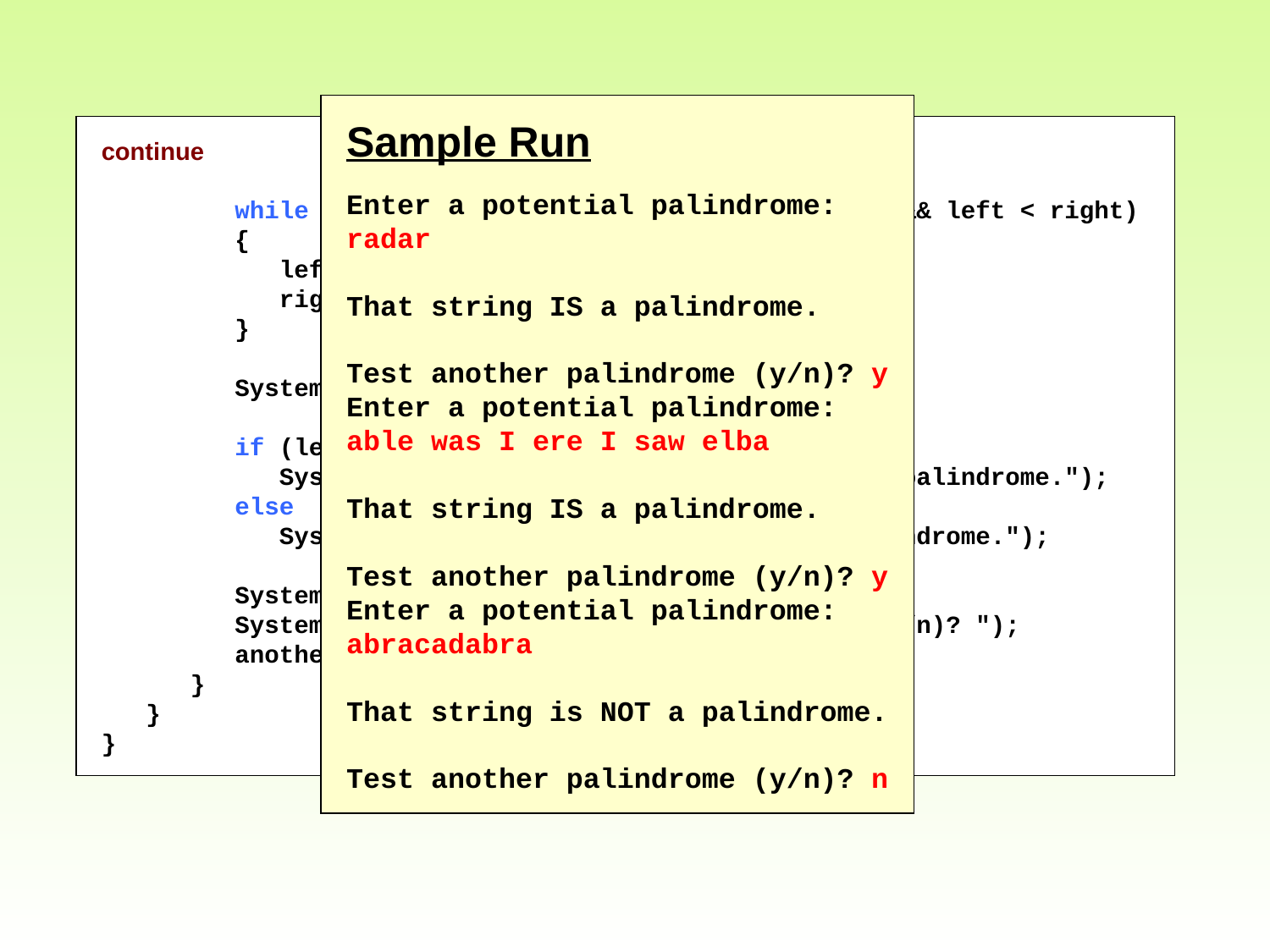

Sample Run
Enter a potential palindrome:
radar

That string IS a palindrome.

Test another palindrome (y/n)? y
Enter a potential palindrome:
able was I ere I saw elba

That string IS a palindrome.

Test another palindrome (y/n)? y
Enter a potential palindrome:
abracadabra

That string is NOT a palindrome.

Test another palindrome (y/n)? n
continue

         while (str.charAt(left) == str.charAt(right) && left < right)
         {
            left++;
            right--;
         }

         System.out.println();

         if (left < right)
            System.out.println ("That string is NOT a palindrome.");
         else
            System.out.println ("That string IS a palindrome.");

         System.out.println();
         System.out.print ("Test another palindrome (y/n)? ");
         another = scan.nextLine();
      }
   }
}